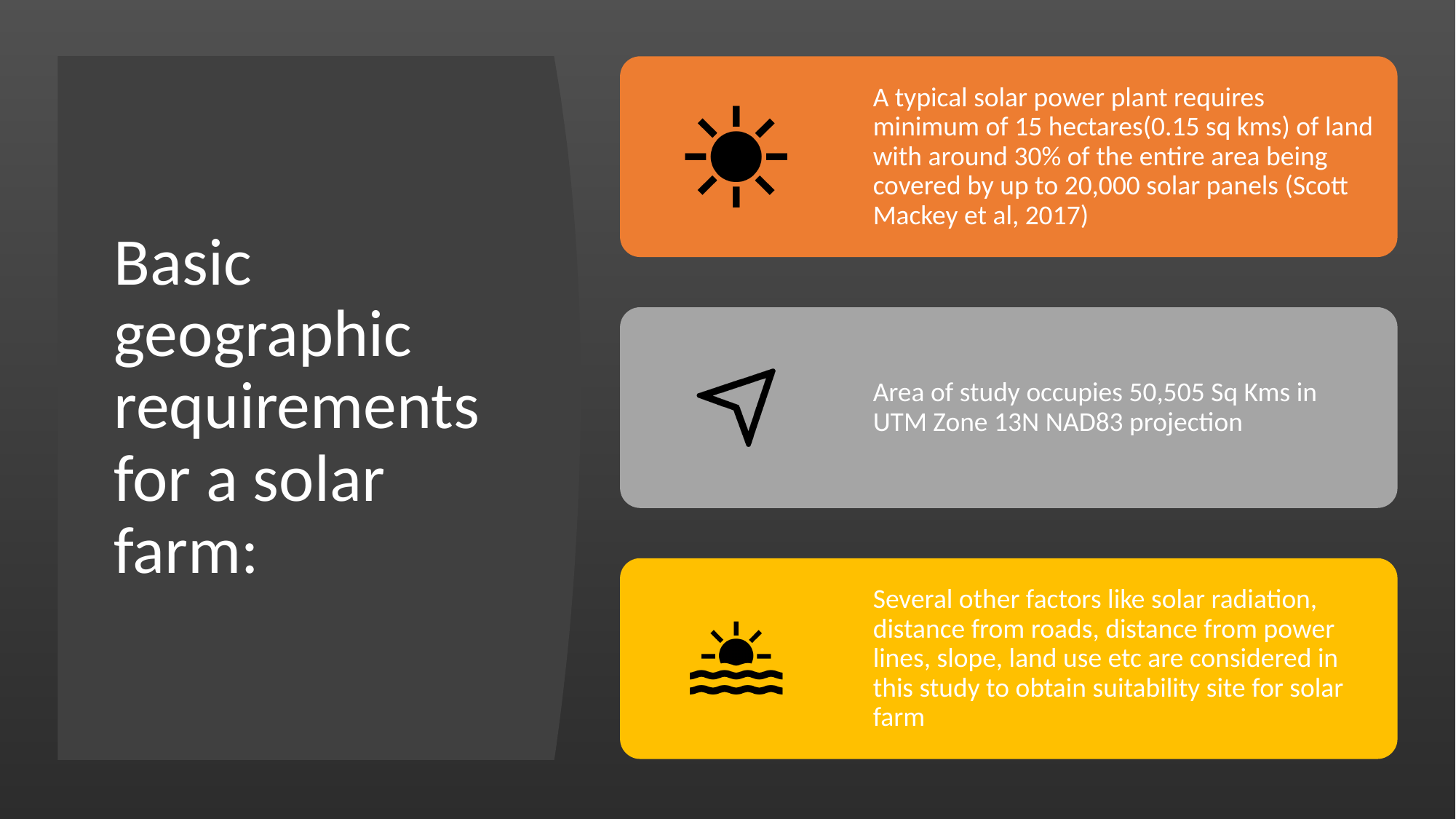

A typical solar power plant requires minimum of 15 hectares(0.15 sq kms) of land with around 30% of the entire area being covered by up to 20,000 solar panels (Scott Mackey et al, 2017)
Area of study occupies 50,505 Sq Kms in UTM Zone 13N NAD83 projection
Several other factors like solar radiation, distance from roads, distance from power lines, slope, land use etc are considered in this study to obtain suitability site for solar farm

# Basic geographic requirements for a solar farm: